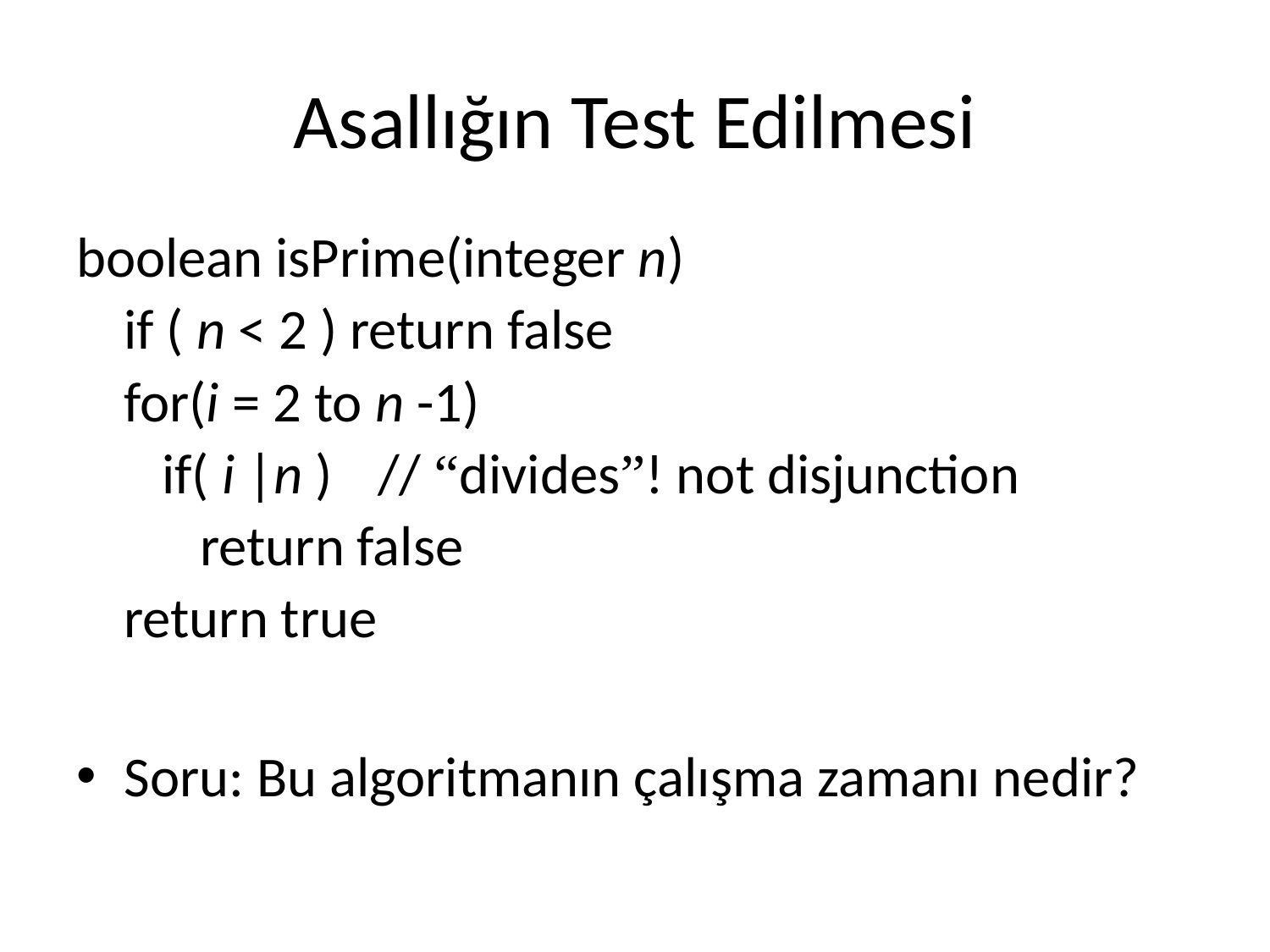

# Asallığın Test Edilmesi
boolean isPrime(integer n)
	if ( n < 2 ) return false
	for(i = 2 to n -1)
	   if( i |n )  	// “divides”! not disjunction
	      return false
	return true

Soru: Bu algoritmanın çalışma zamanı nedir?